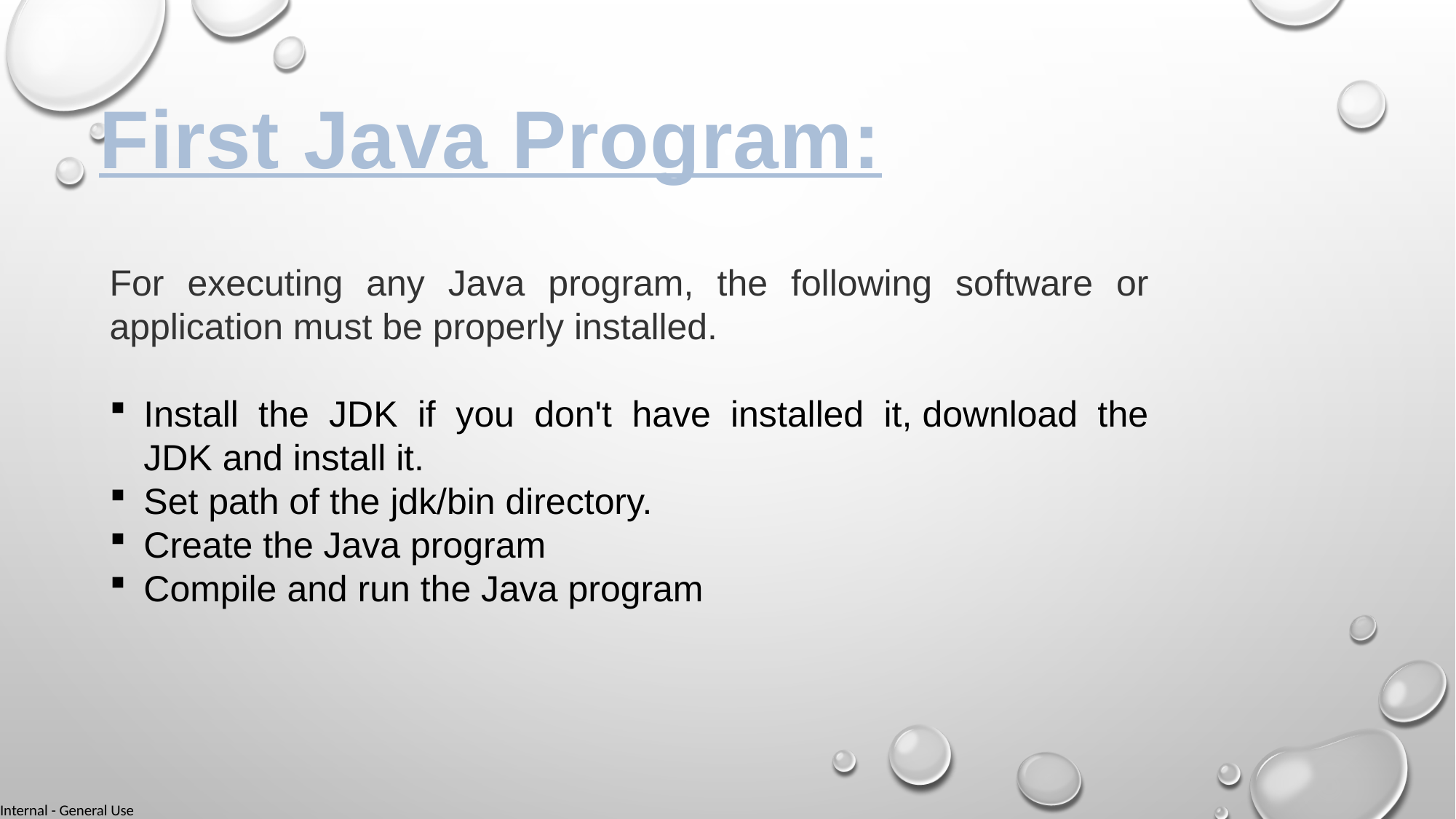

First Java Program:
For executing any Java program, the following software or application must be properly installed.

Install the JDK if you don't have installed it, download the JDK and install it.
Set path of the jdk/bin directory.
Create the Java program
Compile and run the Java program